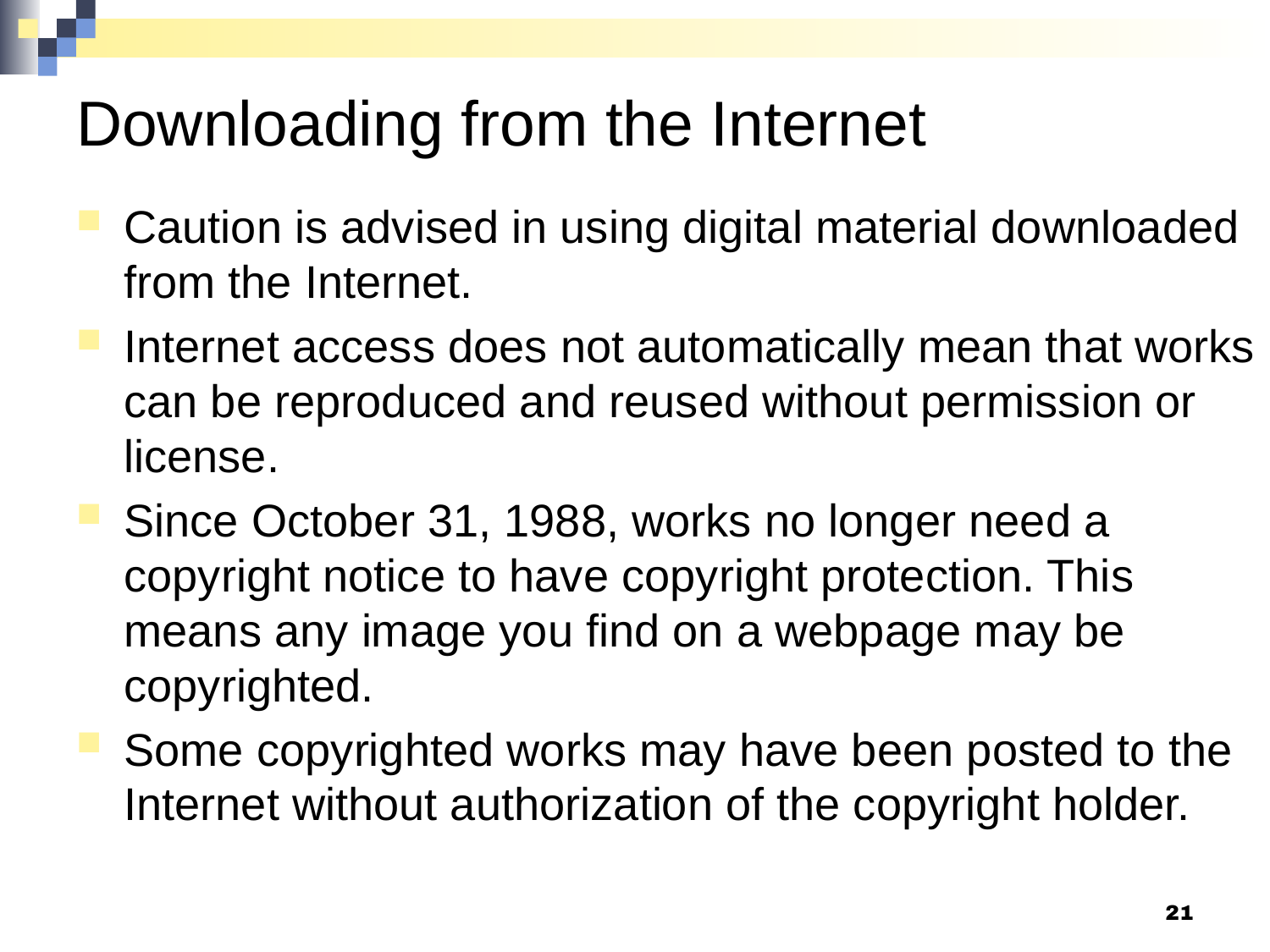

# Downloading from the Internet
Caution is advised in using digital material downloaded from the Internet.
Internet access does not automatically mean that works can be reproduced and reused without permission or license.
Since October 31, 1988, works no longer need a copyright notice to have copyright protection. This means any image you find on a webpage may be copyrighted.
Some copyrighted works may have been posted to the Internet without authorization of the copyright holder.

21